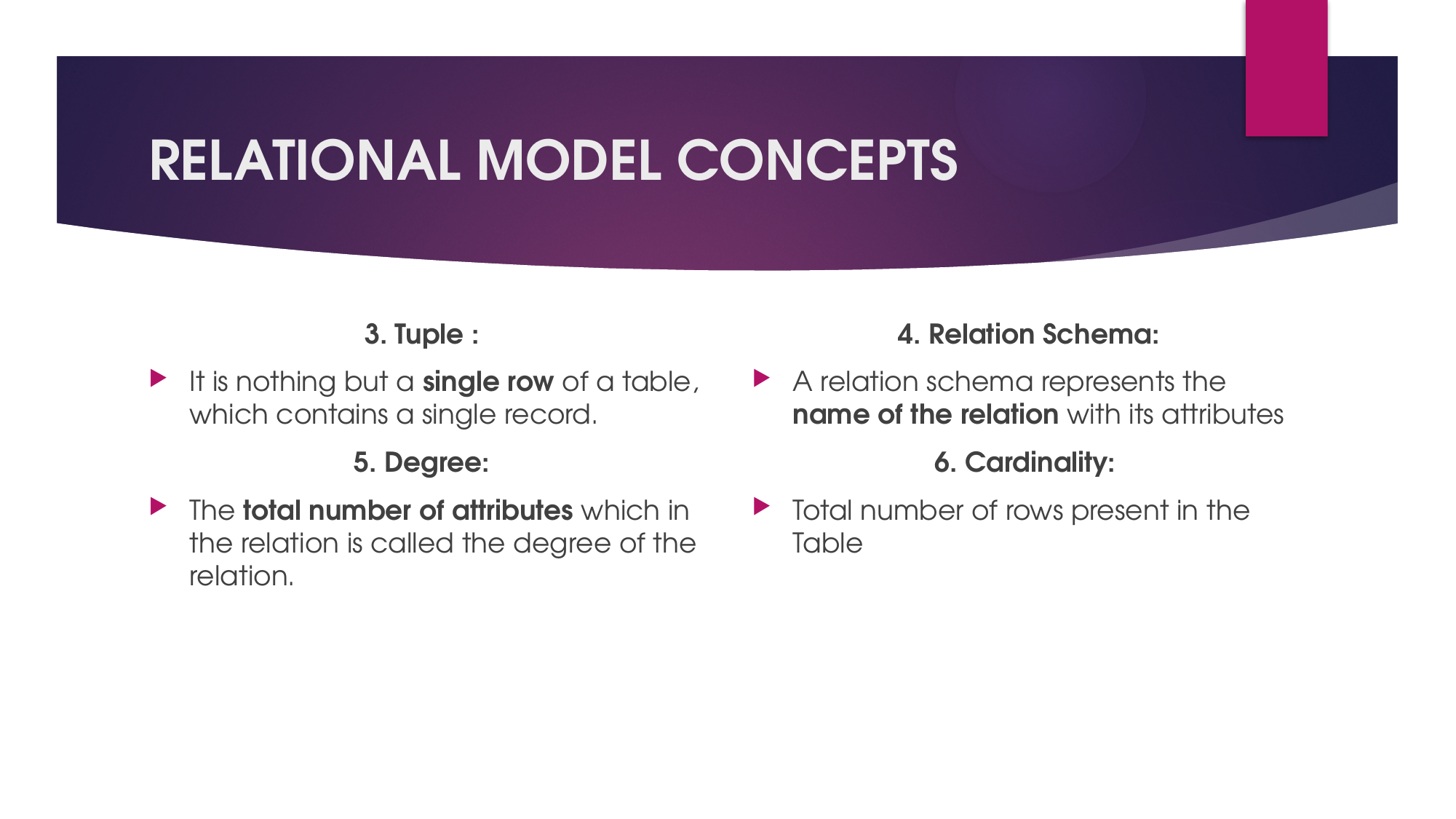

# RELATIONAL MODEL CONCEPTS
3. Tuple :
It is nothing but a single row of a table, which contains a single record.
5. Degree:
The total number of attributes which in the relation is called the degree of the relation.
4. Relation Schema:
A relation schema represents the name of the relation with its attributes
6. Cardinality:
Total number of rows present in the Table